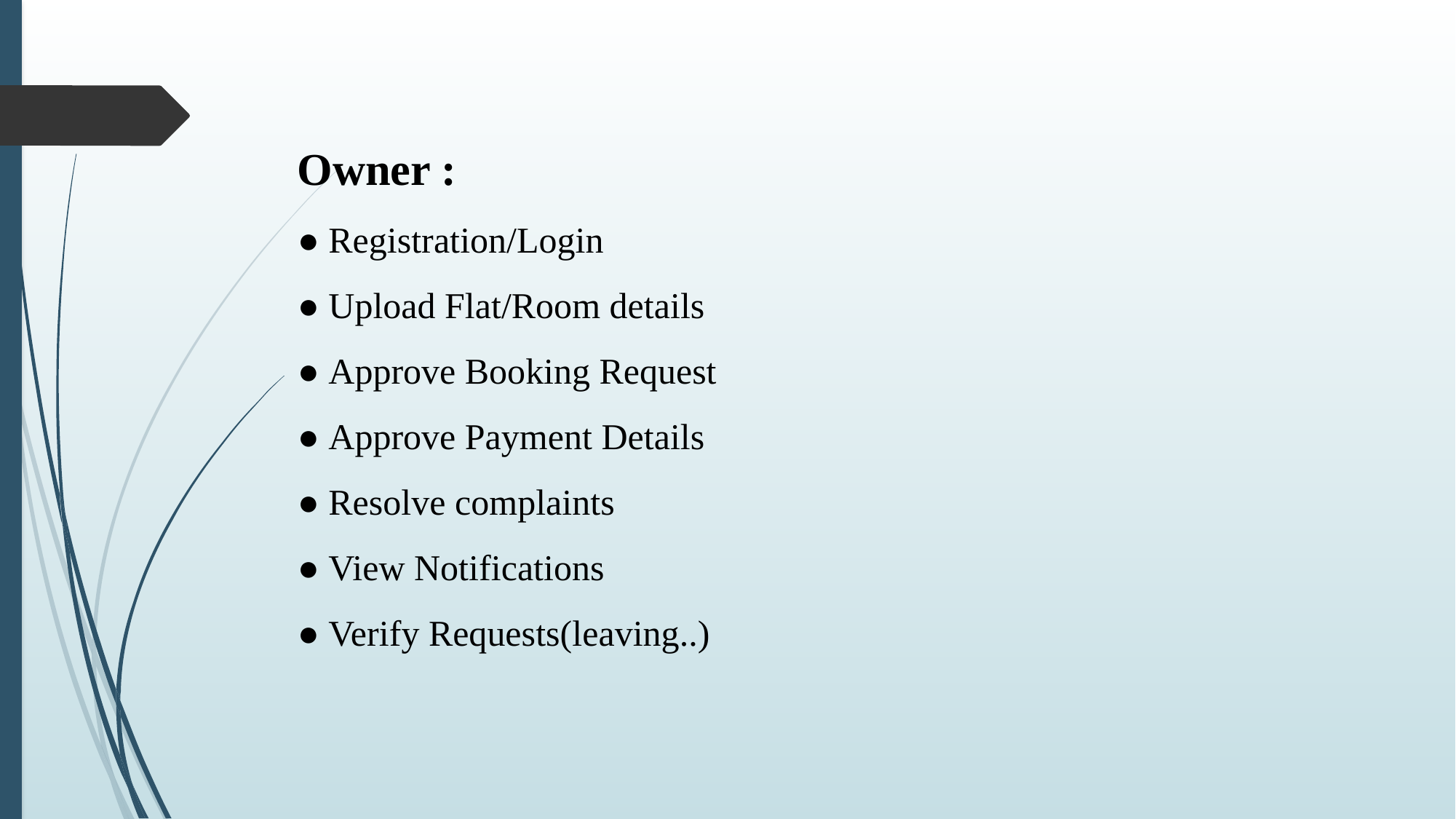

Owner :
● Registration/Login
● Upload Flat/Room details
● Approve Booking Request
● Approve Payment Details
● Resolve complaints
● View Notifications
● Verify Requests(leaving..)